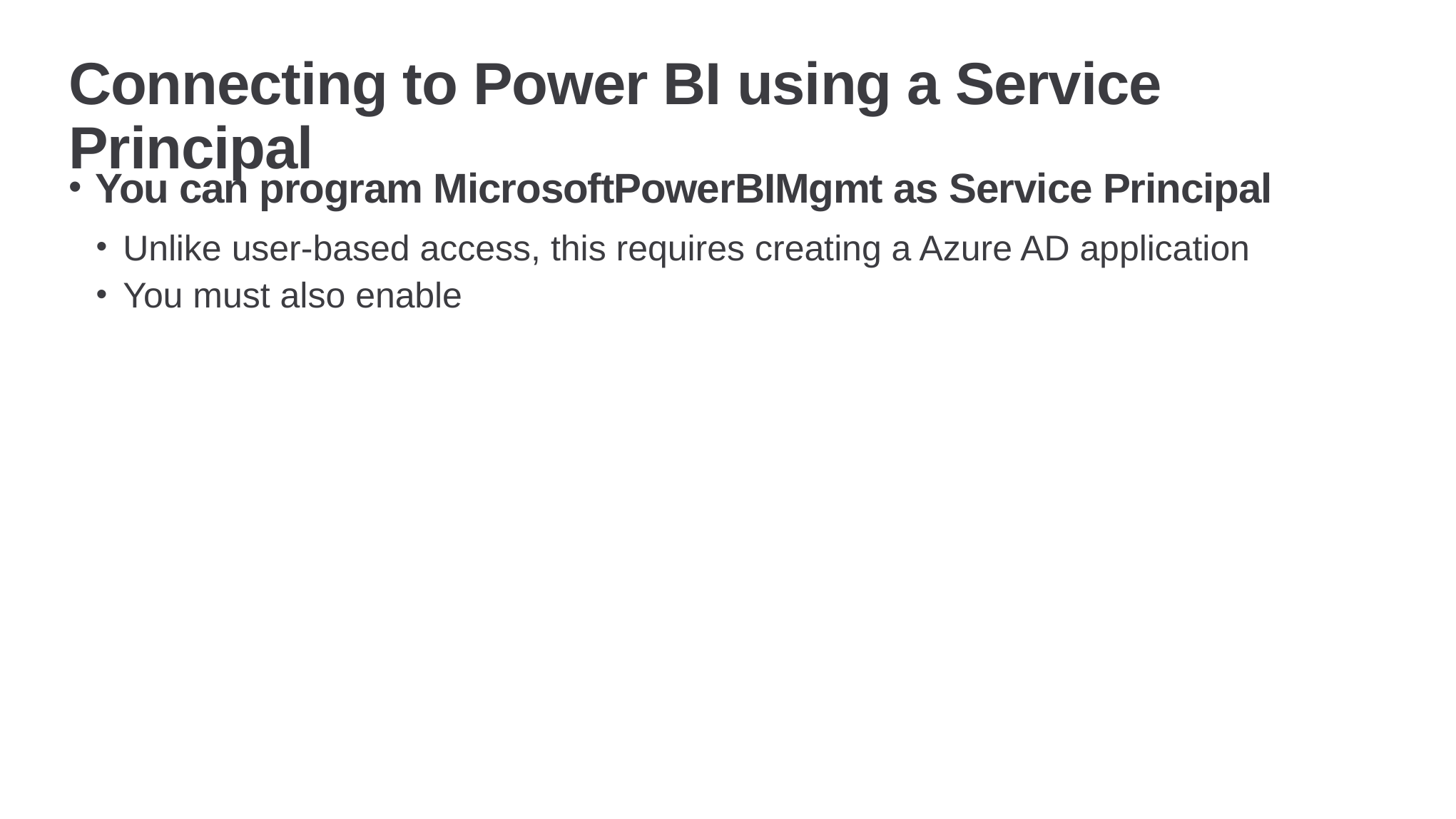

# Connecting to Power BI using a Service Principal
You can program MicrosoftPowerBIMgmt as Service Principal
Unlike user-based access, this requires creating a Azure AD application
You must also enable